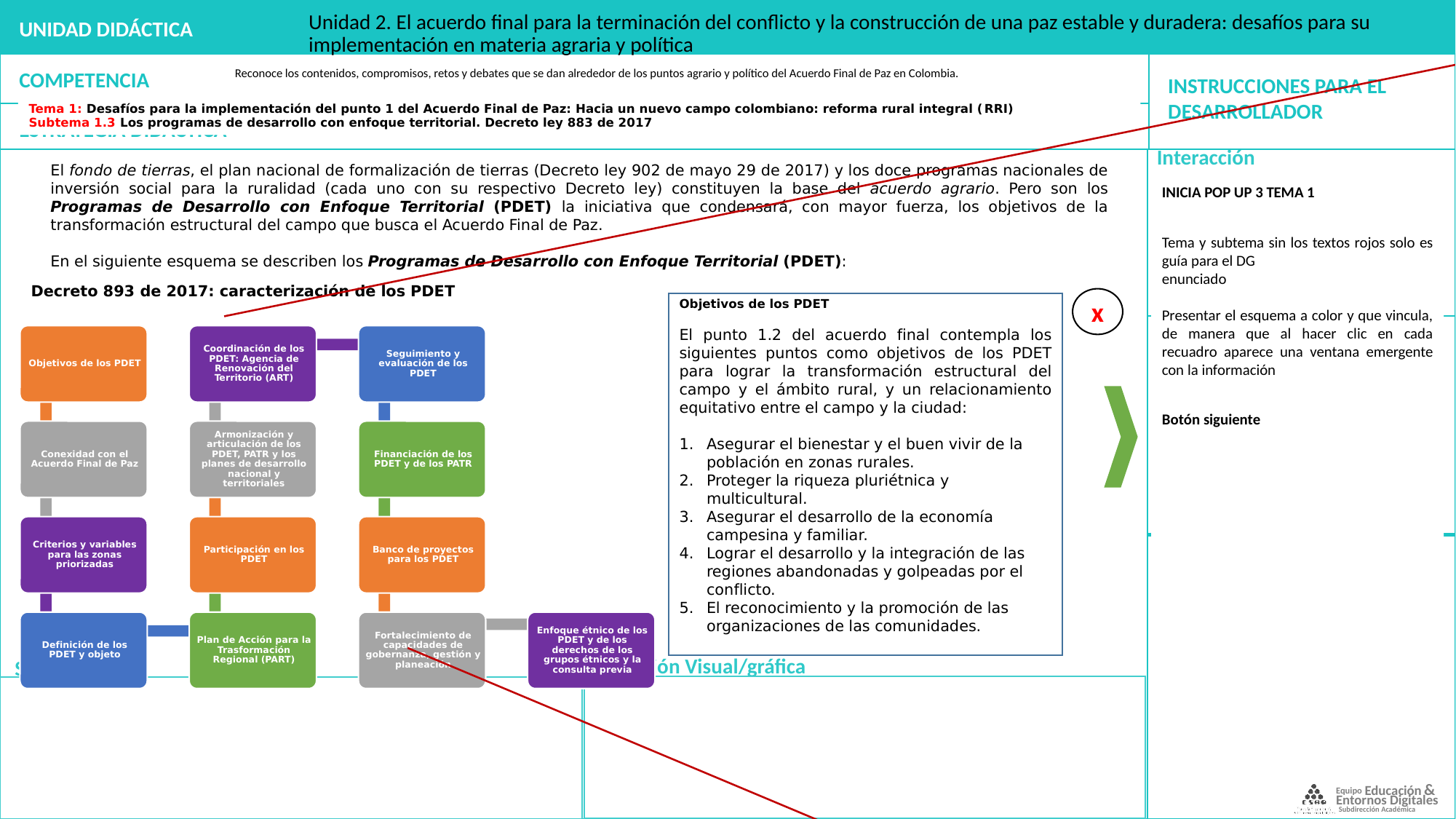

Conexidad con el Acuerdo Final de Paz

Las disposiciones del decreto ley otorgan valor normativo al punto 1.2 del acuerdo final en:

Crear los planes de desarrollo con enfoque territorial.
Definir las zonas priorizadas con PDET.
Establecer los planes de acción para la trasformación regional.
Reglamentar la participación de la ciudadanía en la formulación de los mencionados planes y programas.
Atender la vinculación de los PDET con el plan nacional de desarrollo.
Encargarle al gobierno nacional la definición del esquema de seguimiento y evaluación.
Garantizar recursos para el diseño e implementación de los mencionados planes.
Unidad 2. El acuerdo final para la terminación del conflicto y la construcción de una paz estable y duradera: desafíos para su implementación en materia agraria y política

Reconoce los contenidos, compromisos, retos y debates que se dan alrededor de los puntos agrario y político del Acuerdo Final de Paz en Colombia.
Criterios y variables para las zonas priorizadas

Los criterios de priorización de las áreas geográficas donde se implementarán los PDET, Incluyen cerca de 170 municipios. Se toman las siguientes variables:

Afectación derivado del conflicto.
Cultivos de uso ilícito y otras economías ilegítimas.
Niveles de pobreza.
Debilidad de la institucionalidad administrativa y de la capacidad de gestión.
Tema 1: Desafíos para la implementación del punto 1 del Acuerdo Final de Paz: Hacia un nuevo campo colombiano: reforma rural integral (RRI)
Subtema 1.3 Los programas de desarrollo con enfoque territorial. Decreto ley 883 de 2017
El fondo de tierras, el plan nacional de formalización de tierras (Decreto ley 902 de mayo 29 de 2017) y los doce programas nacionales de inversión social para la ruralidad (cada uno con su respectivo Decreto ley) constituyen la base del acuerdo agrario. Pero son los Programas de Desarrollo con Enfoque Territorial (PDET) la iniciativa que condensará, con mayor fuerza, los objetivos de la transformación estructural del campo que busca el Acuerdo Final de Paz.

En el siguiente esquema se describen los Programas de Desarrollo con Enfoque Territorial (PDET):
INICIA POP UP 3 TEMA 1

Tema y subtema sin los textos rojos solo es guía para el DG
enunciado

Presentar el esquema a color y que vincula, de manera que al hacer clic en cada recuadro aparece una ventana emergente con la información

Botón siguiente

Definición de los PDET y objeto

Los PDET son un instrumento de planificación y gestión para implementar de manera prioritaria los planes sectoriales y programas, en el marco de la reforma rural integral (RRI).
Decreto 893 de 2017: caracterización de los PDET
x
Objetivos de los PDET

El punto 1.2 del acuerdo final contempla los siguientes puntos como objetivos de los PDET para lograr la transformación estructural del campo y el ámbito rural, y un relacionamiento equitativo entre el campo y la ciudad:

Asegurar el bienestar y el buen vivir de la población en zonas rurales.
Proteger la riqueza pluriétnica y multicultural.
Asegurar el desarrollo de la economía campesina y familiar.
Lograr el desarrollo y la integración de las regiones abandonadas y golpeadas por el conflicto.
El reconocimiento y la promoción de las organizaciones de las comunidades.

Objetivos de los PDET
Conexidad con el Acuerdo Final de Paz
Criterios y variables para las zonas priorizadas
Definición de los PDET y objeto
Plan de Acción para la Trasformación Regional (PART)
Participación en los PDET
Armonización y articulación de los PDET, PATR y los planes de desarrollo nacional y territoriales
Coordinación de los PDET: Agencia de Renovación del Territorio (ART)
Seguimiento y evaluación de los PDET
Financiación de los PDET y de los PATR
Banco de proyectos para los PDET
Fortalecimiento de capacidades de gobernanza, gestión y planeación
Enfoque étnico de los PDET y de los derechos de los grupos étnicos y la consulta previa
Plan de Acción para la Trasformación Regional (PART)

Cada PDET se instrumentalizará en un plan de acción para la transformación regional (PATR), construido de manera participativa, amplia y pluralista en las zonas priorizadas.

Participación en los PDET

Se garantizará la participación efectiva, amplia y pluralista de todos los actores en los diferentes niveles territoriales, y en el proceso de elaboración, ejecución, actualización, seguimiento y evaluación de los PDET.
Armonización y articulación de los PDET, PATR y los planes de desarrollo nacional y territoriales

En los casos en donde la realización del PDET esté proyectada para hacerse en las regiones establecidas por el decreto, que incluyan territorios y zonas con presencia de pueblos, comunidades y grupos étnicos, los PATR se armonizarán con los planes de vida, planes de salvaguarda, etnodesarrollo, planes de manejo ambiental y ordenamiento territorial, o sus equivalentes.
Coordinación de los PDET: Agencia de Renovación del Territorio (ART)

La agencia de renovación del territorio (ART) es la que dirigirá la construcción participativa y la respectiva revisión y seguimiento de los PATR de los PDET, y coordinará la estructuración y ejecución de los proyectos. Esta coordinación de los PDET y la implementación de los PATR respetarán la autonomía de las entidades territoriales y tendrán en cuenta los principios de coordinación y colaboración.
Seguimiento y evaluación de los PDET

El gobierno nacional definirá el esquema general de seguimiento y evaluación de la ejecución de los PDET, de acuerdo con las disposiciones vigentes en la materia y lo establecido en el acuerdo final. Dicho esquema tendrá en cuenta las particularidades de los territorios.
Fortalecimiento de capacidades de gobernanza, gestión y planeación

Para garantizar la adecuada participación de los actores del territorio en los PDET, el gobierno, por medio de las entidades competentes, pondrá en marcha medidas para fortalecer las capacidades de gobernanza, gestión y planeación, así como de seguimiento, veeduría y control social, respetando la diversidad étnica y cultural, e incorporando el enfoque de género.
Financiación de los PDET y de los PATR

para la financiación de los PDET y los PATR el gobierno nacional y las entidades territoriales contarán con los recursos del presupuesto general de la nación, del sistema general de participaciones, del sistema general de regalías y las diferentes fuentes de financiación públicas o privadas, conforme a sus respectivos regímenes legales, así como recursos de la cooperación internacional.
Enfoque étnico de los PDET y de los derechos de los grupos étnicos y la consulta previa

Los PDET y los PATR, cuya realización esté proyectada en las regiones PDET, deberán contemplar un mecanismo especial de consulta para su implementación, con el fin de incorporar la perspectiva étnica y cultural en el enfoque territorial.
Banco de proyectos para los PDET

La agencia de renovación del territorio (ART) creará un banco de proyectos en el cual se inscribirán los proyectos contenidos en los PATR. Para soportar este banco se utilizará el sistema unificado de inversiones y finanzas públicas del departamento nacional de planeación.